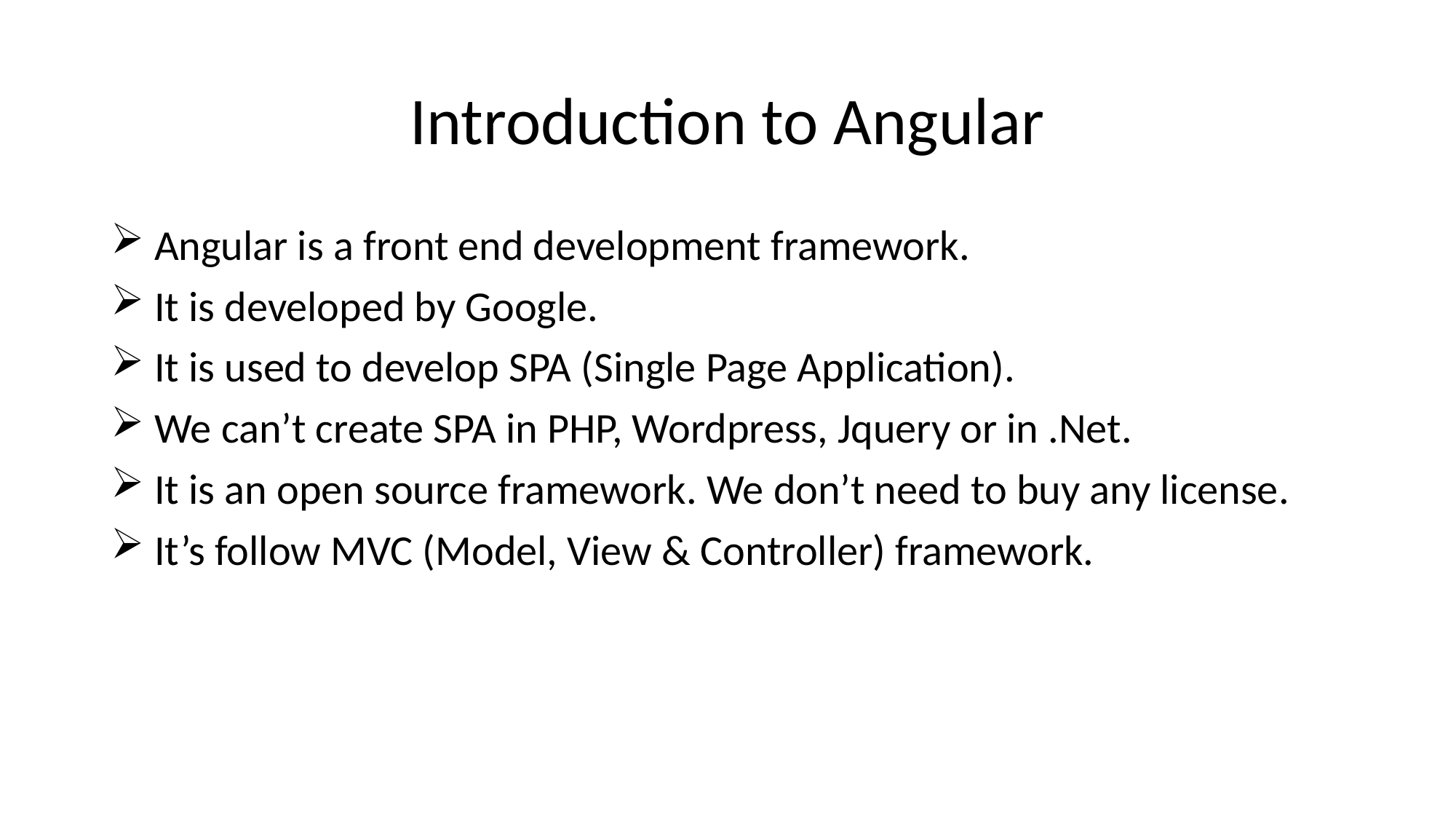

# Introduction to Angular
 Angular is a front end development framework.
 It is developed by Google.
 It is used to develop SPA (Single Page Application).
 We can’t create SPA in PHP, Wordpress, Jquery or in .Net.
 It is an open source framework. We don’t need to buy any license.
 It’s follow MVC (Model, View & Controller) framework.